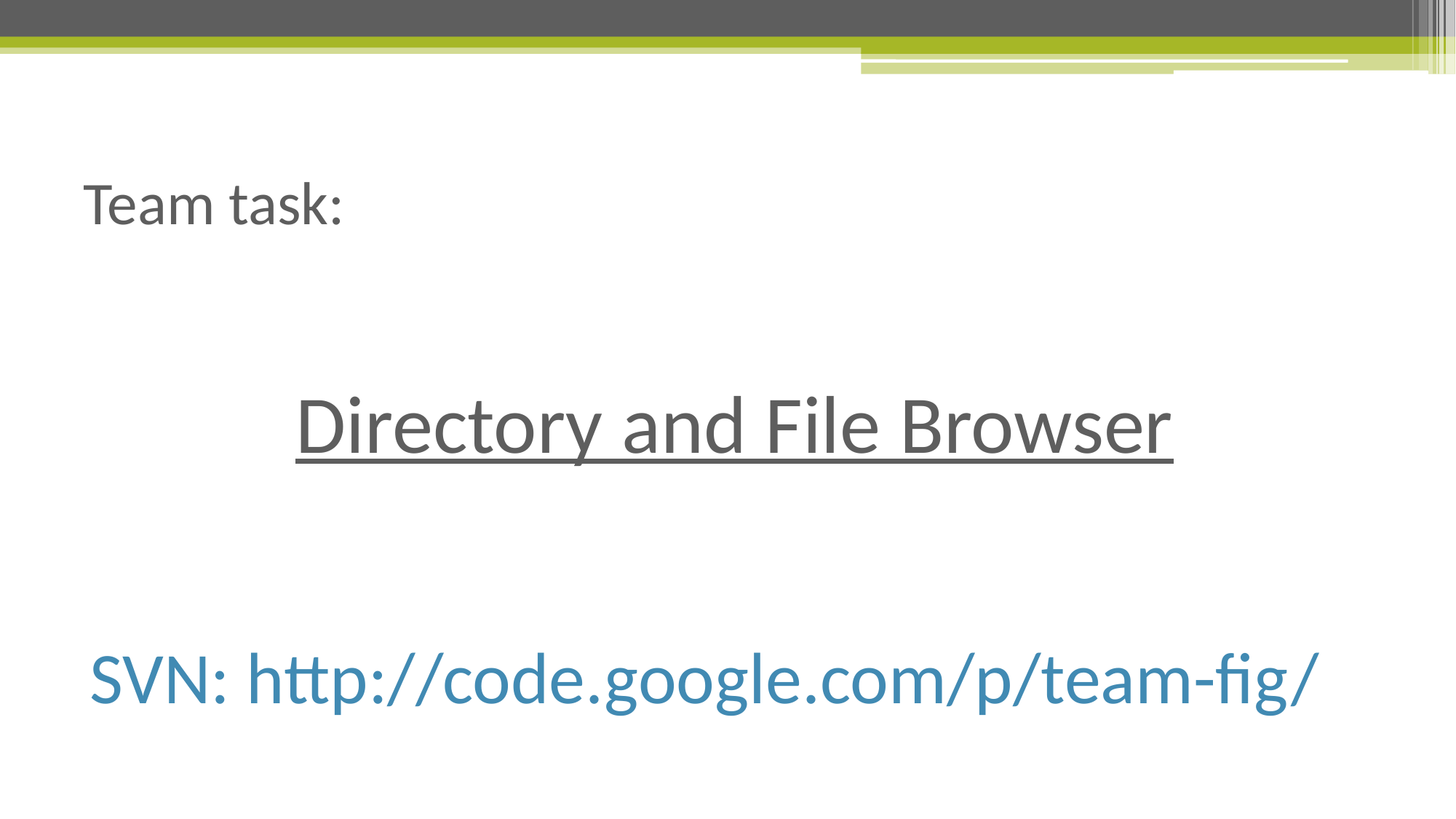

# Team task:
Directory and File Browser
SVN: http://code.google.com/p/team-fig/